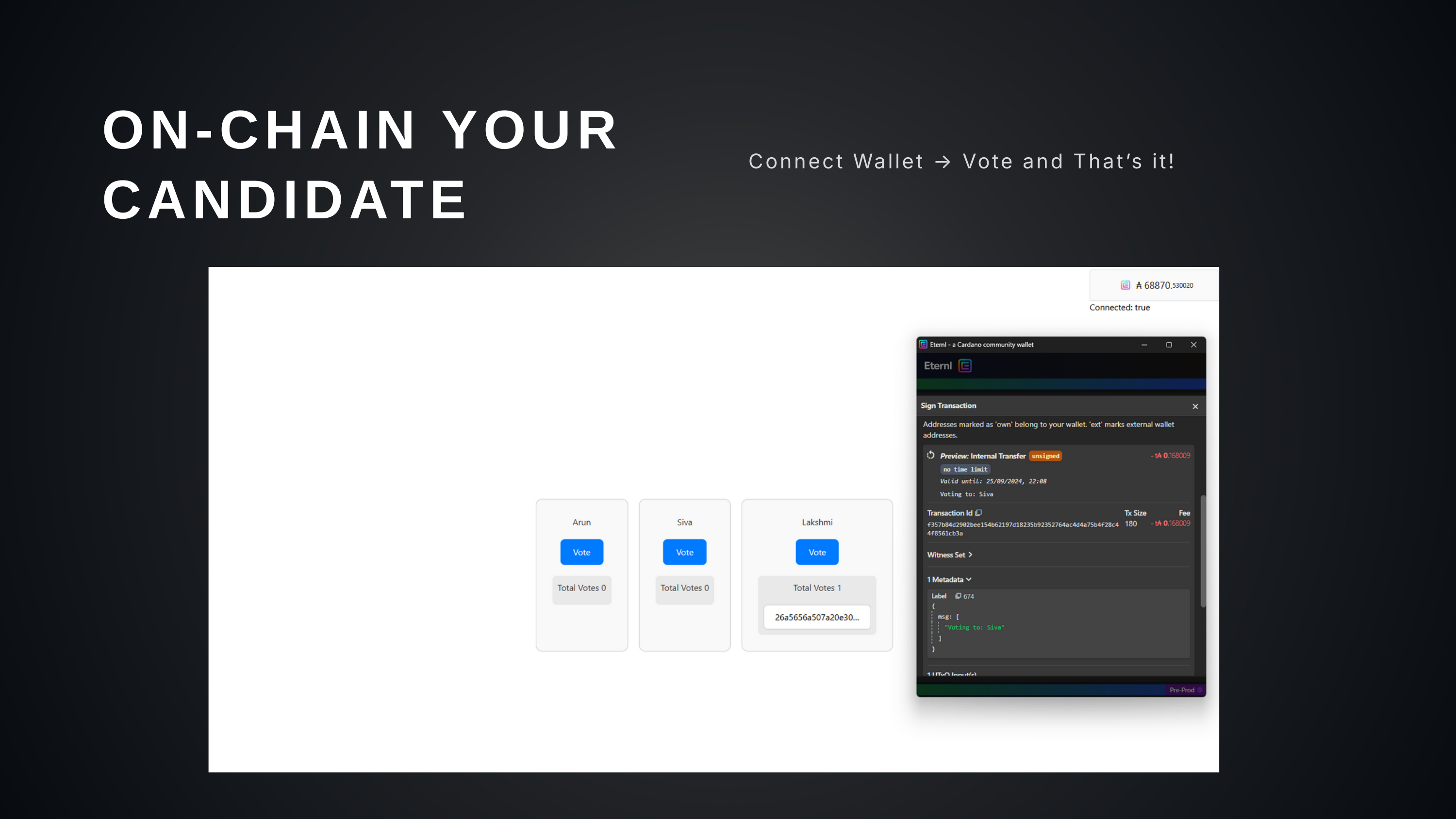

ON-CHAIN YOUR CANDIDATE
Connect Wallet -> Vote and That’s it!